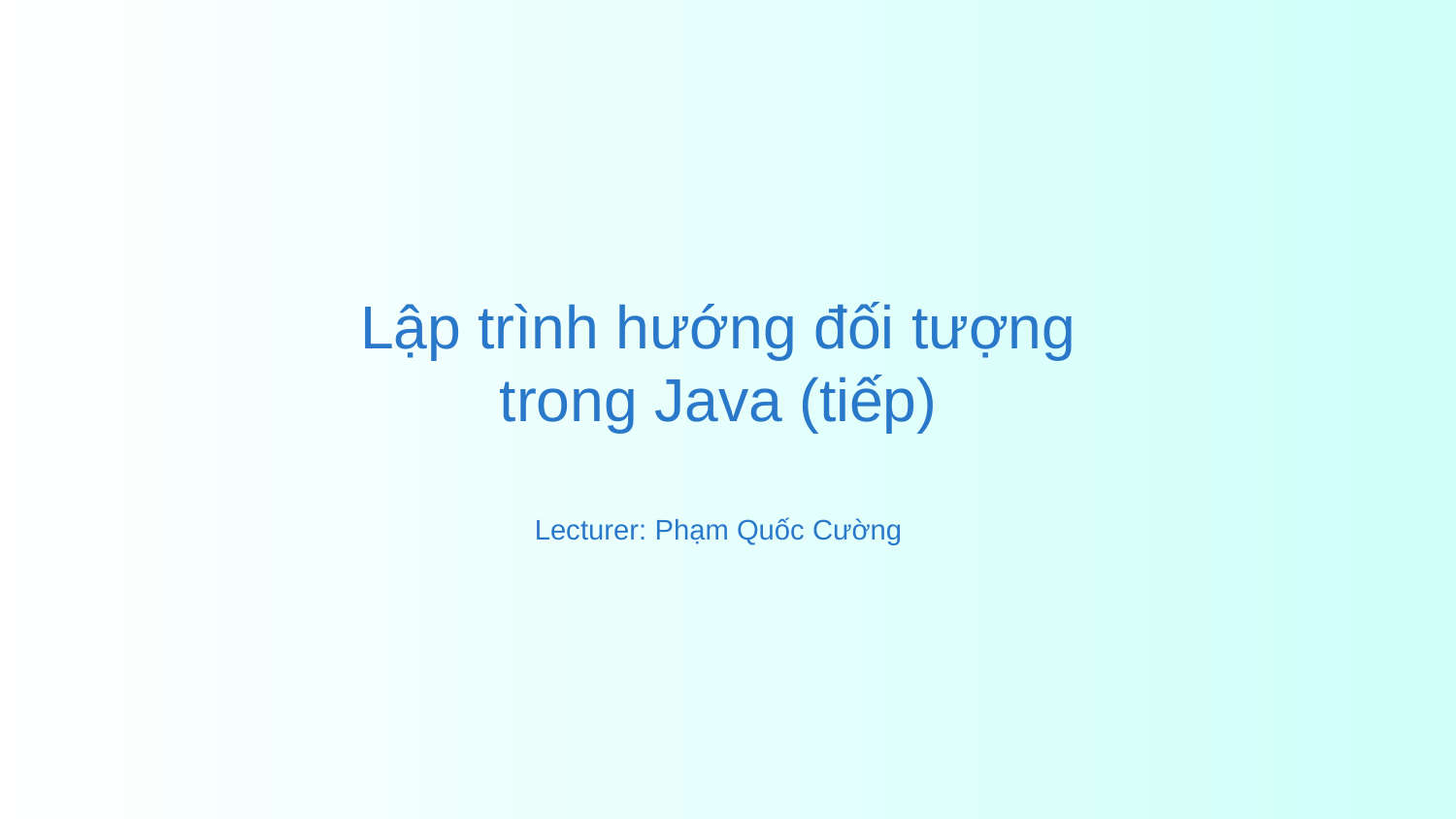

Lập trình hướng đối tượng trong Java (tiếp)

Lecturer: Phạm Quốc Cường